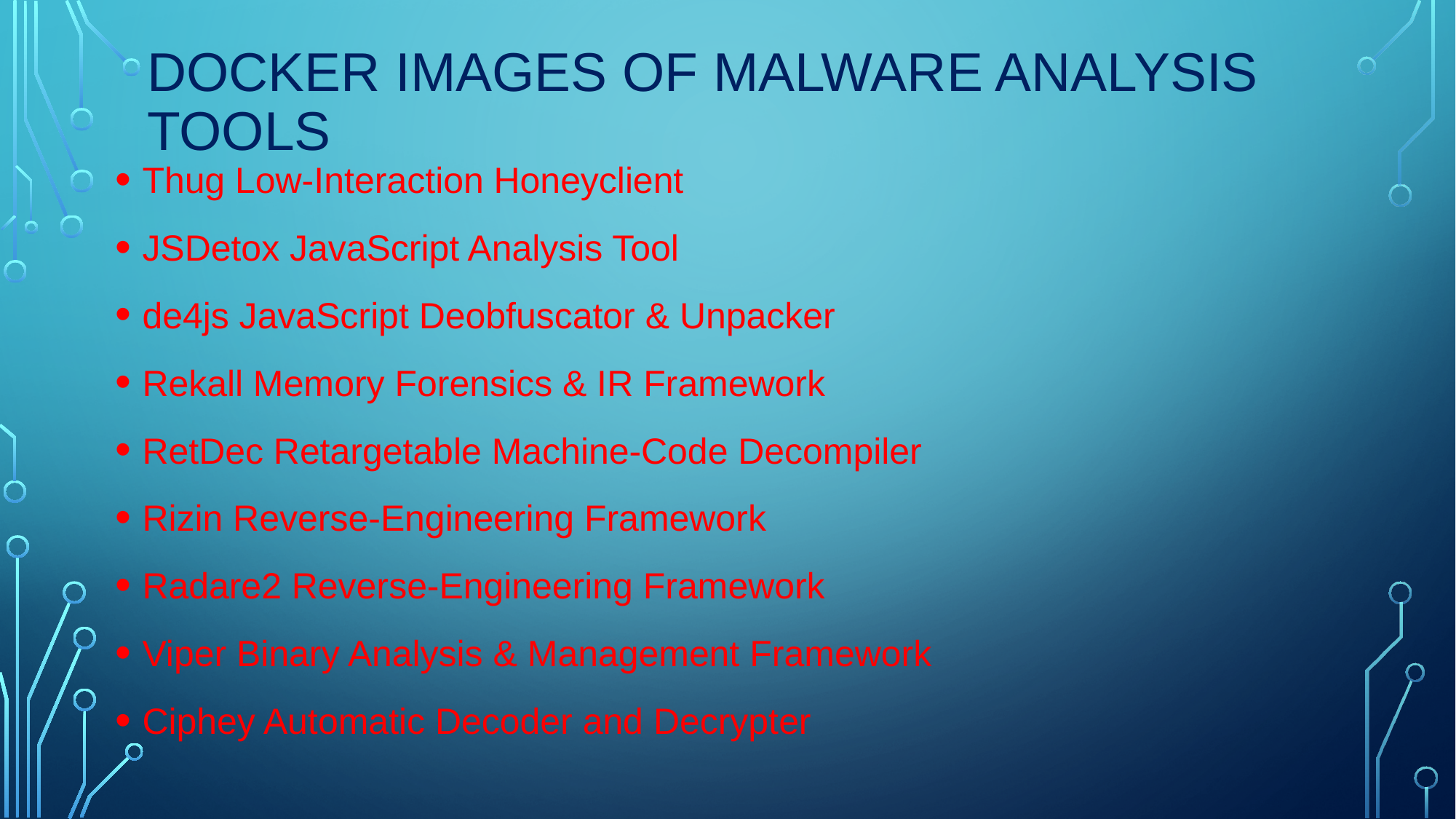

# Docker Images of Malware Analysis Tools
Thug Low-Interaction Honeyclient
JSDetox JavaScript Analysis Tool
de4js JavaScript Deobfuscator & Unpacker
Rekall Memory Forensics & IR Framework
RetDec Retargetable Machine-Code Decompiler
Rizin Reverse-Engineering Framework
Radare2 Reverse-Engineering Framework
Viper Binary Analysis & Management Framework
Ciphey Automatic Decoder and Decrypter